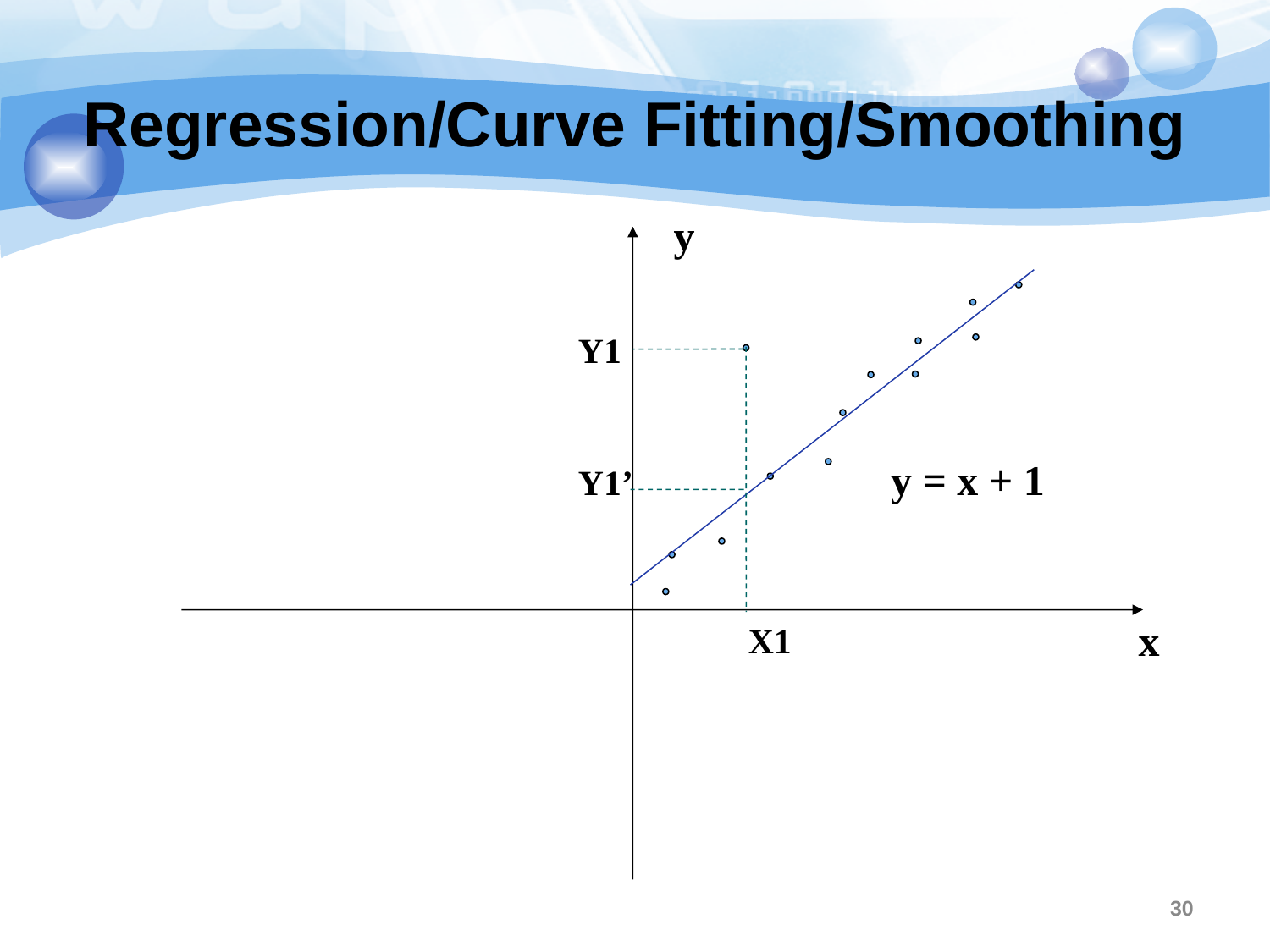

30
# Regression/Curve Fitting/Smoothing
y

Y1

y = x + 1
Y1’

x

X1